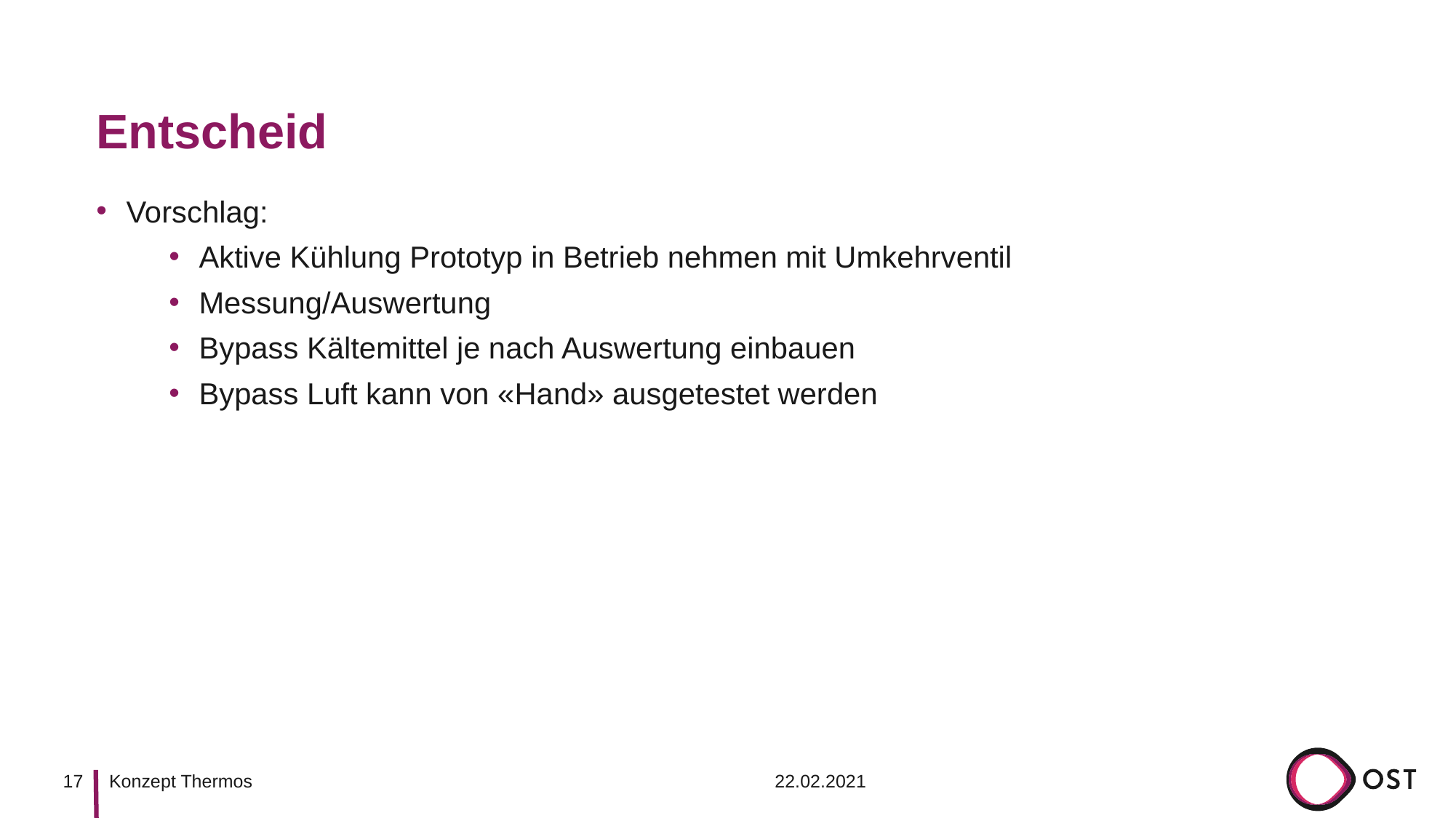

# Entscheid
Vorschlag:
Aktive Kühlung Prototyp in Betrieb nehmen mit Umkehrventil
Messung/Auswertung
Bypass Kältemittel je nach Auswertung einbauen
Bypass Luft kann von «Hand» ausgetestet werden
17
22.02.2021
Konzept Thermos